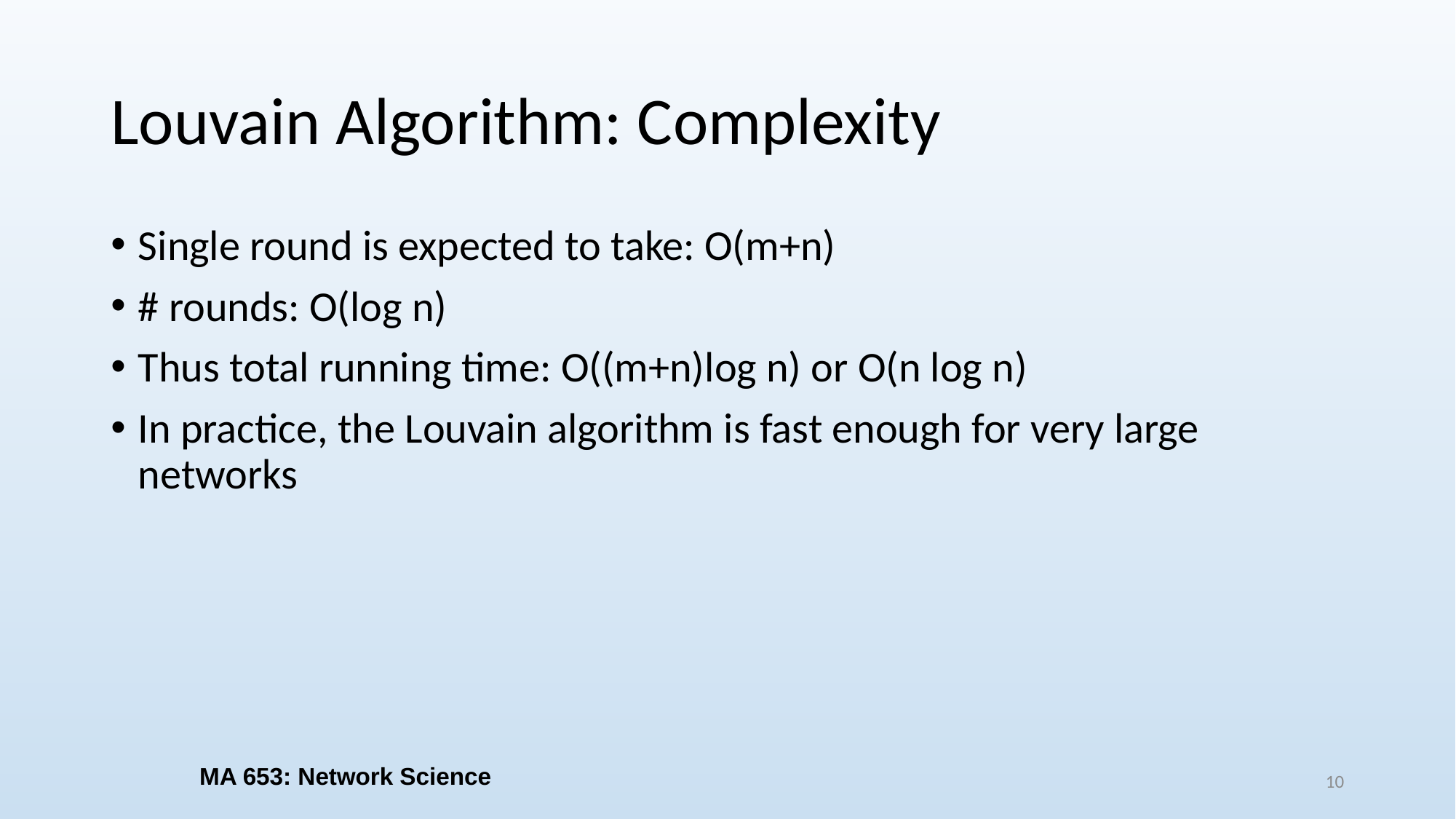

# Louvain Algorithm: Complexity
Single round is expected to take: O(m+n)
# rounds: O(log n)
Thus total running time: O((m+n)log n) or O(n log n)
In practice, the Louvain algorithm is fast enough for very large networks
MA 653: Network Science
10